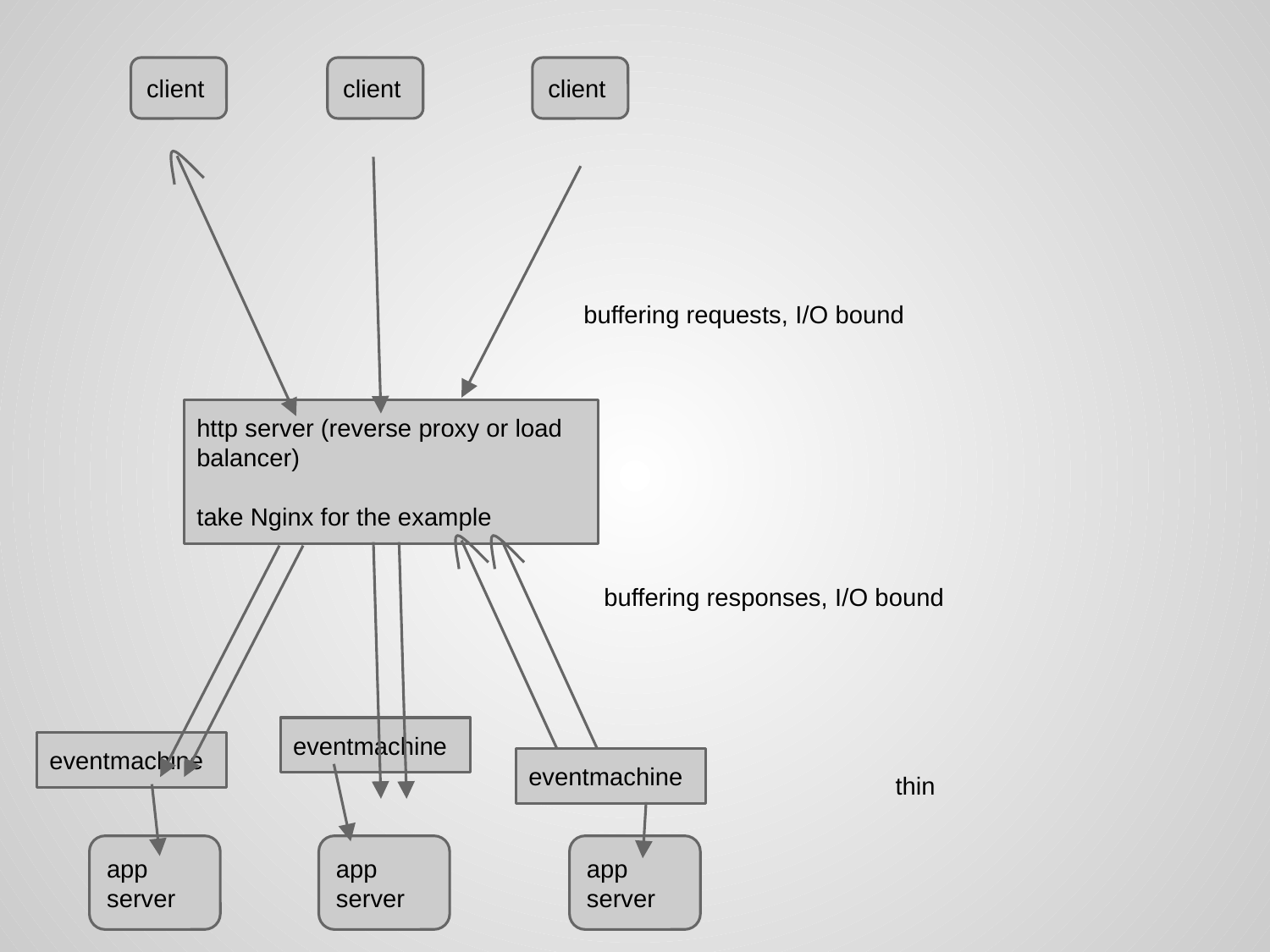

client
client
client

buffering requests, I/O bound
http server (reverse proxy or load balancer)

take Nginx for the example

buffering responses, I/O bound
eventmachine
eventmachine
eventmachine
thin
app server
app server
app server